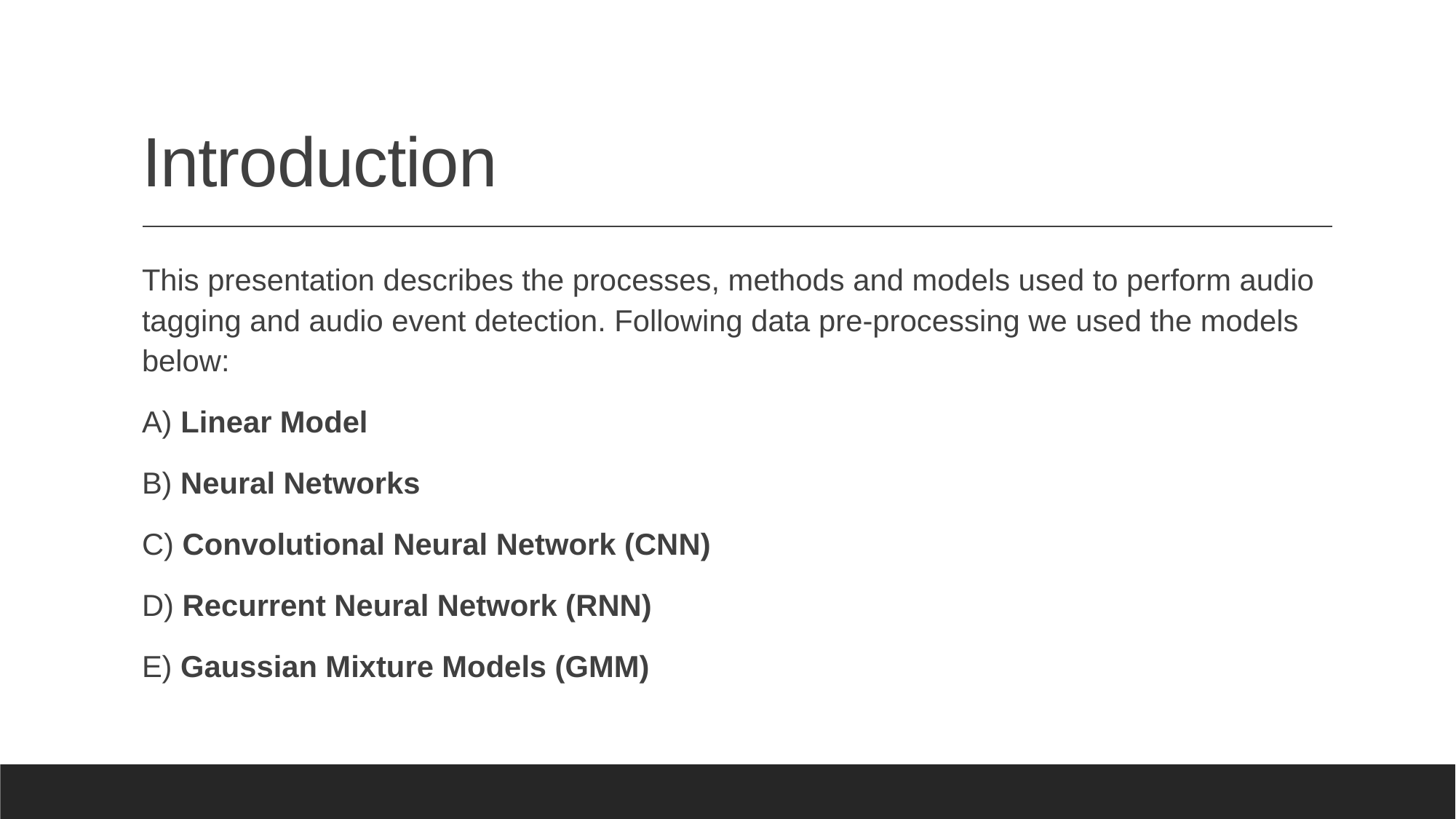

# Introduction
This presentation describes the processes, methods and models used to perform audio tagging and audio event detection. Following data pre-processing we used the models below:
A) Linear Model
B) Neural Networks
C) Convolutional Neural Network (CNN)
D) Recurrent Neural Network (RNN)
E) Gaussian Mixture Models (GMM)